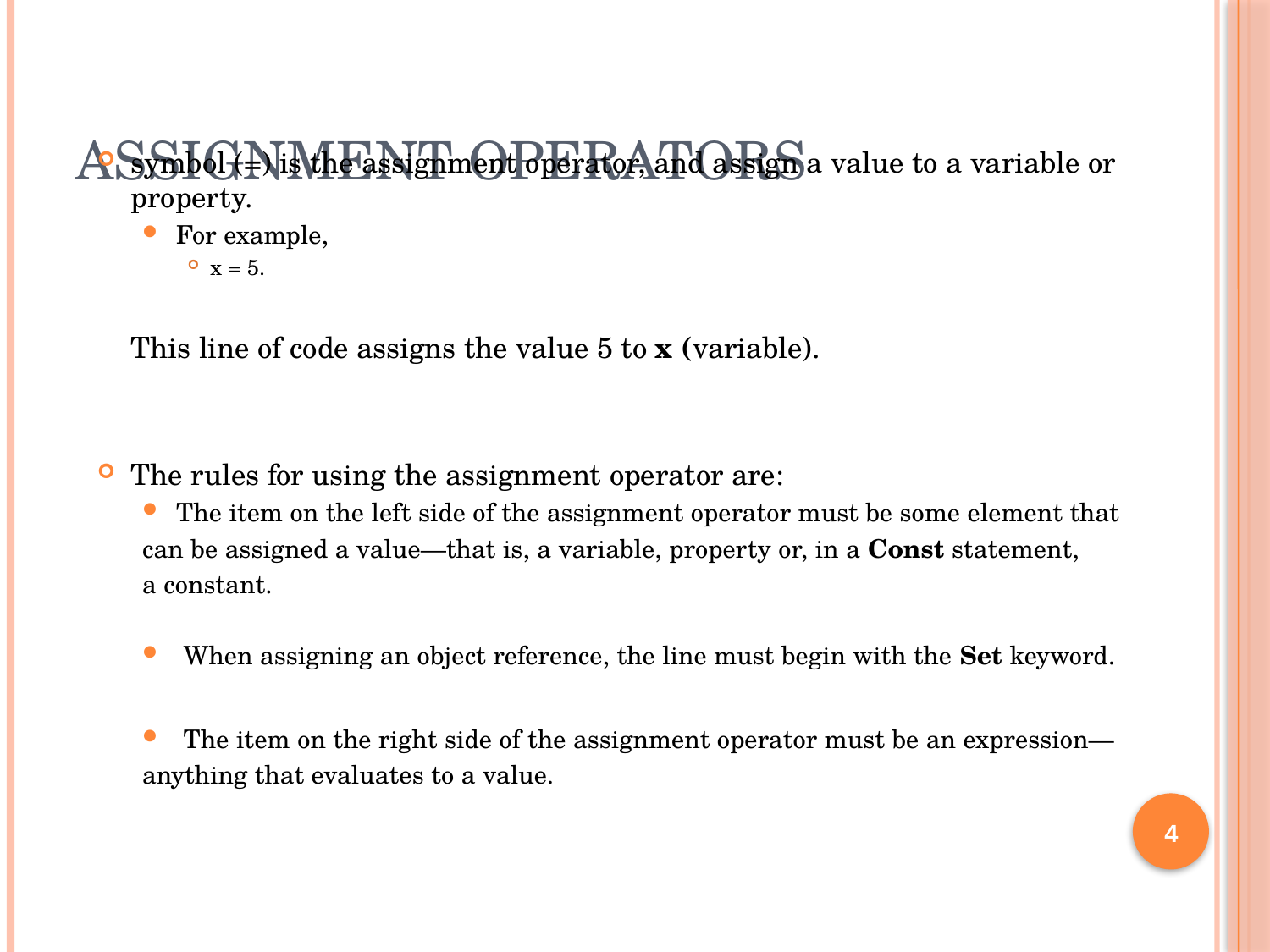

# Assignment Operators
symbol (=) is the assignment operator, and assign a value to a variable or property.
For example,
x = 5.

	This line of code assigns the value 5 to x (variable).

The rules for using the assignment operator are:
The item on the left side of the assignment operator must be some element that
can be assigned a value—that is, a variable, property or, in a Const statement,
a constant.

 When assigning an object reference, the line must begin with the Set keyword.

 The item on the right side of the assignment operator must be an expression—
anything that evaluates to a value.
4